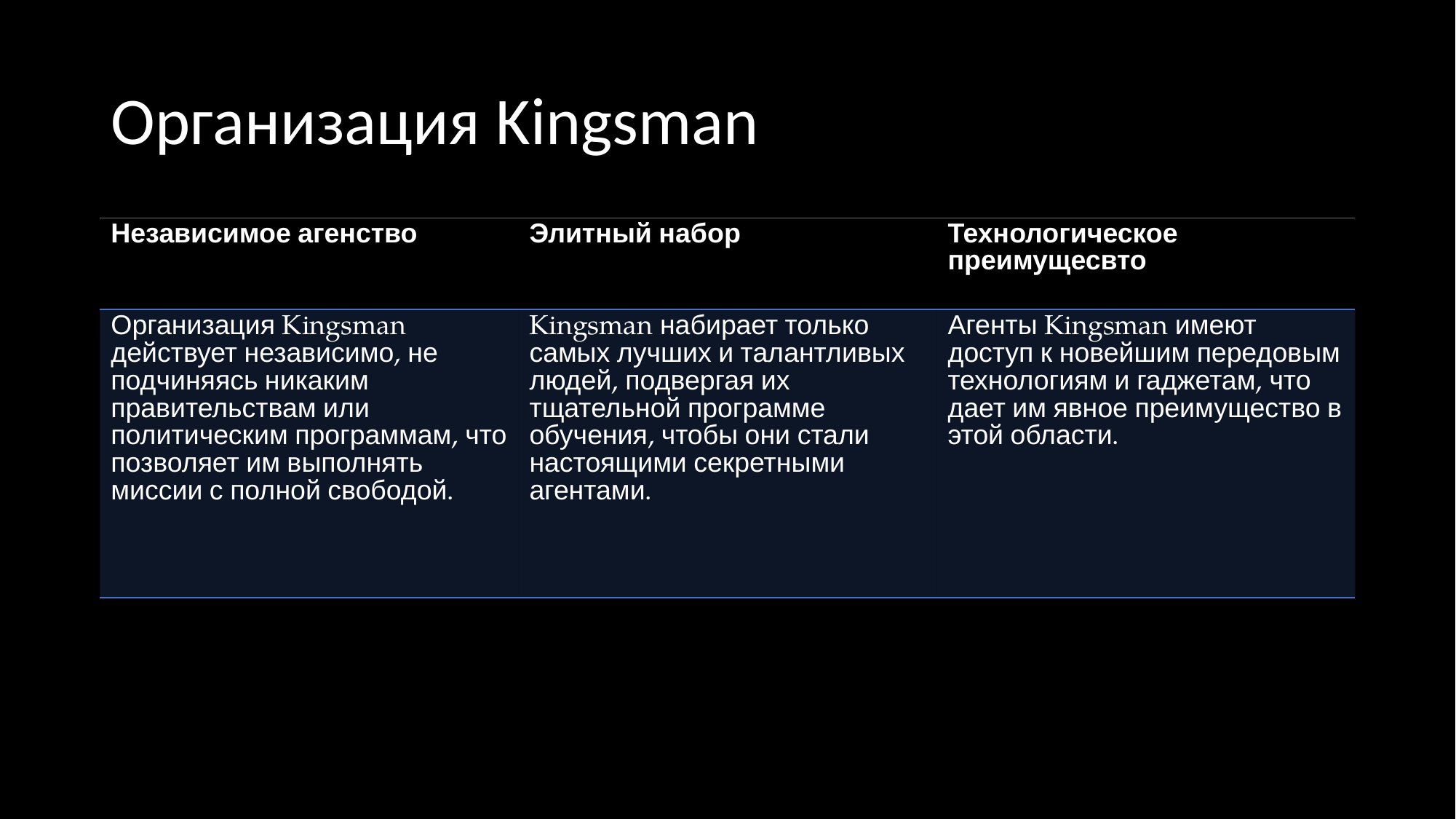

# Организация Kingsman
| Независимое агенство | Элитный набор | Технологическое преимущесвто |
| --- | --- | --- |
| Организация Kingsman действует независимо, не подчиняясь никаким правительствам или политическим программам, что позволяет им выполнять миссии с полной свободой. | Kingsman набирает только самых лучших и талантливых людей, подвергая их тщательной программе обучения, чтобы они стали настоящими секретными агентами. | Агенты Kingsman имеют доступ к новейшим передовым технологиям и гаджетам, что дает им явное преимущество в этой области. |